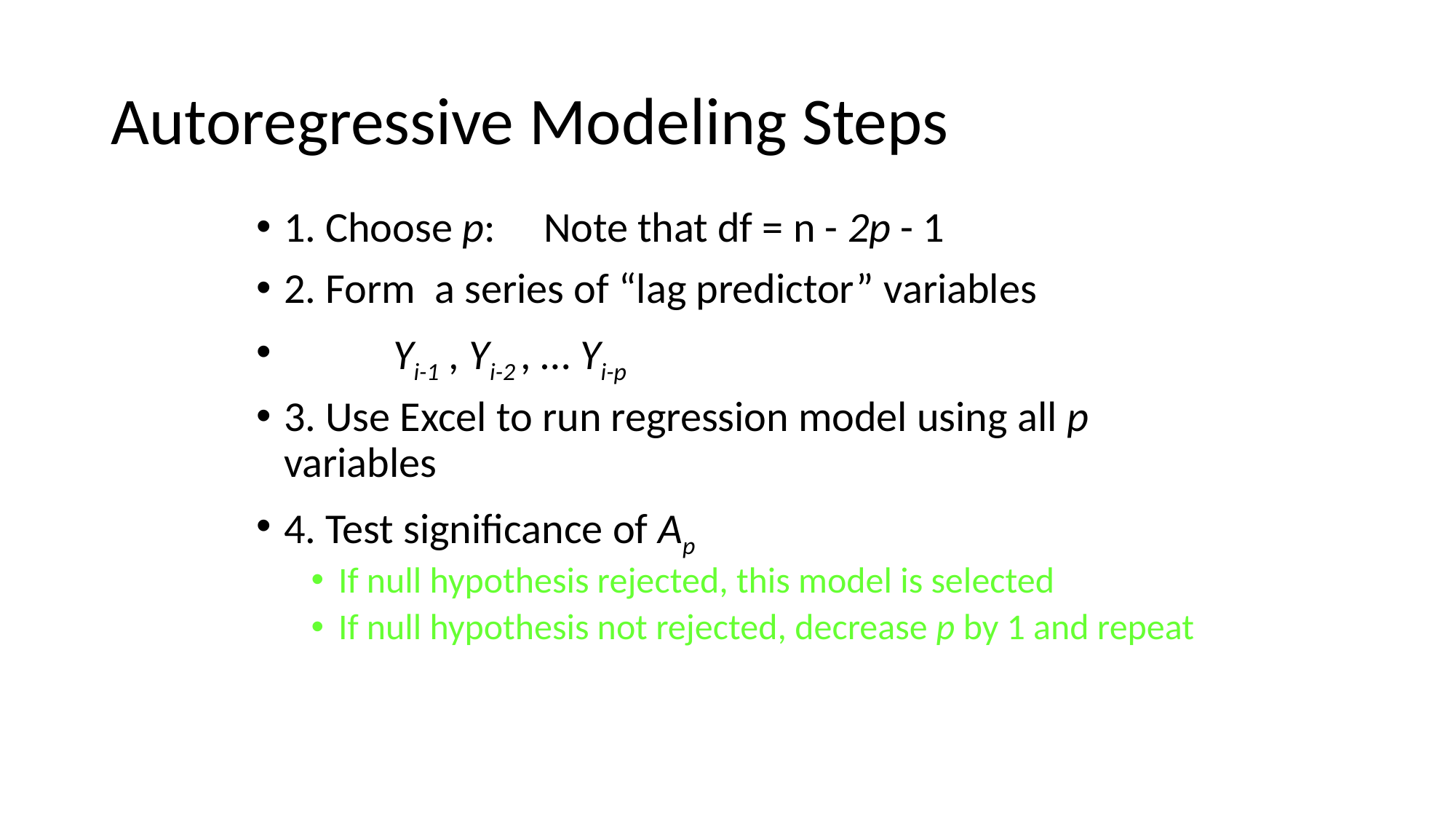

# Autoregressive Modeling Steps
1. Choose p:     Note that df = n - 2p - 1
2. Form  a series of “lag predictor” variables
	Yi-1 , Yi-2 , … Yi-p
3. Use Excel to run regression model using all p variables
4. Test significance of Ap
If null hypothesis rejected, this model is selected
If null hypothesis not rejected, decrease p by 1 and repeat